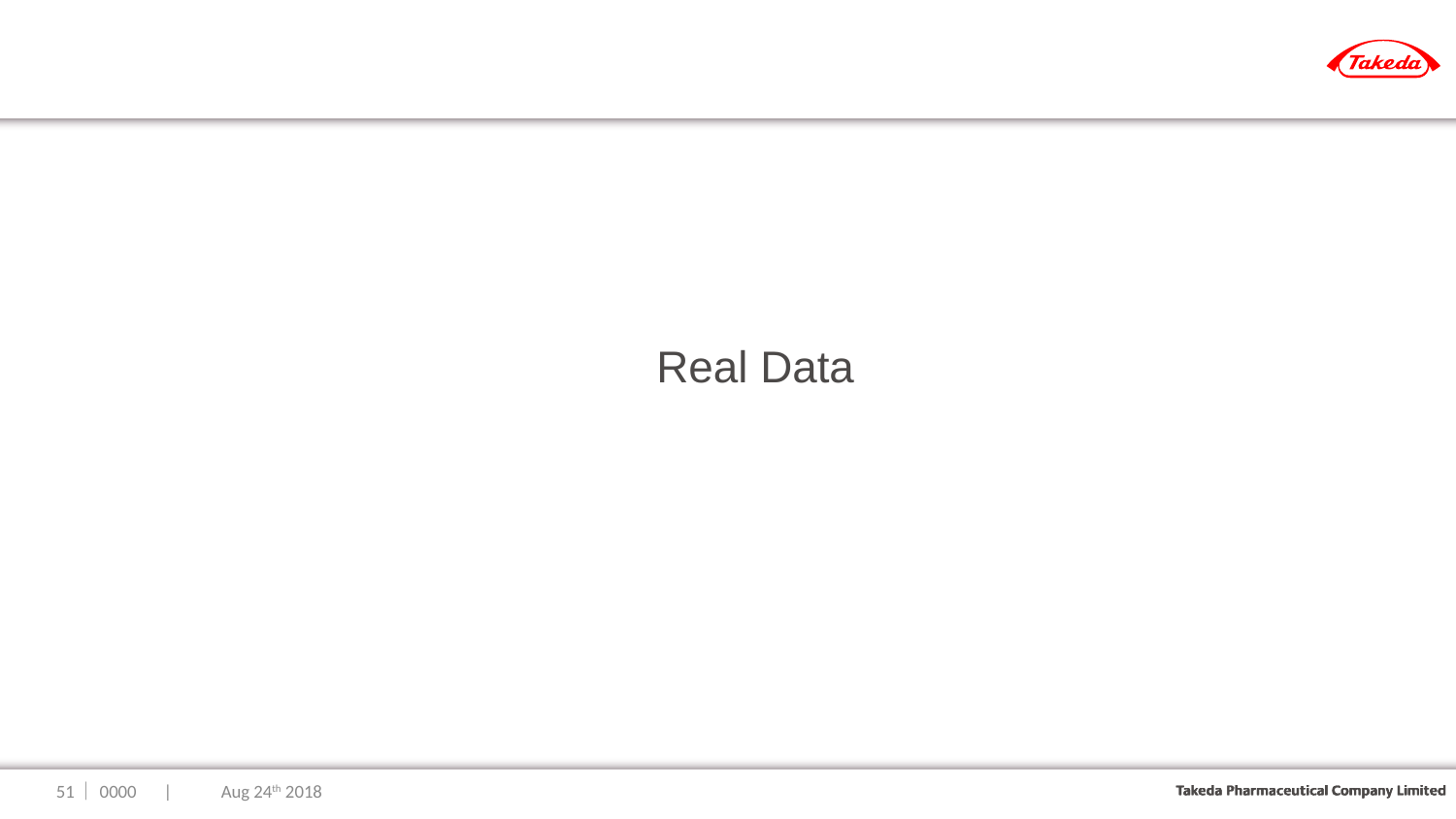

# Real Data
51
｜0000　|　　 Aug 24th 2018